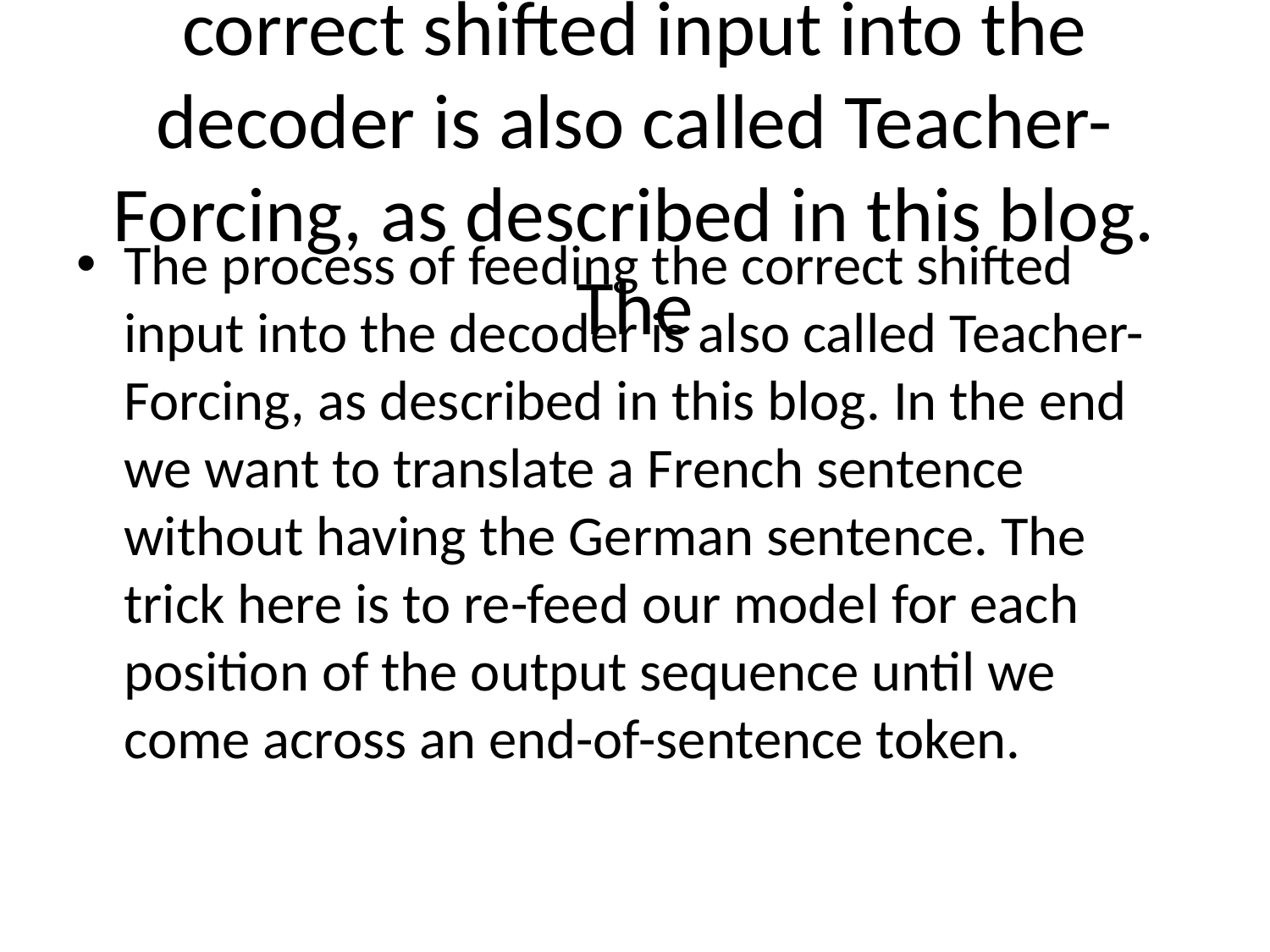

# Slide 15 The process of feeding the correct shifted input into the decoder is also called Teacher-Forcing, as described in this blog. The
The process of feeding the correct shifted input into the decoder is also called Teacher-Forcing, as described in this blog. In the end we want to translate a French sentence without having the German sentence. The trick here is to re-feed our model for each position of the output sequence until we come across an end-of-sentence token.